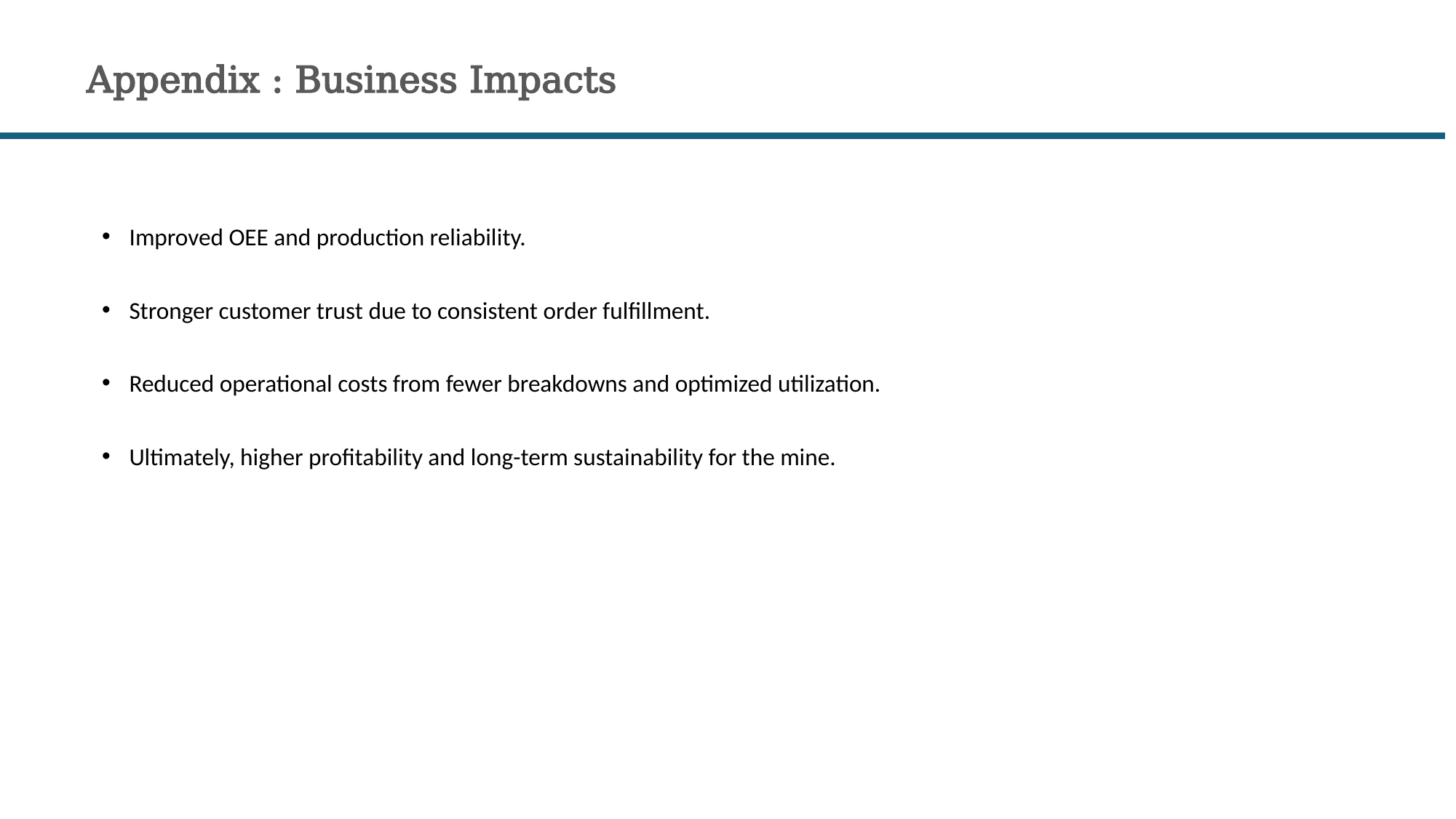

# Appendix : Business Impacts
Improved OEE and production reliability.
Stronger customer trust due to consistent order fulfillment.
Reduced operational costs from fewer breakdowns and optimized utilization.
Ultimately, higher profitability and long-term sustainability for the mine.